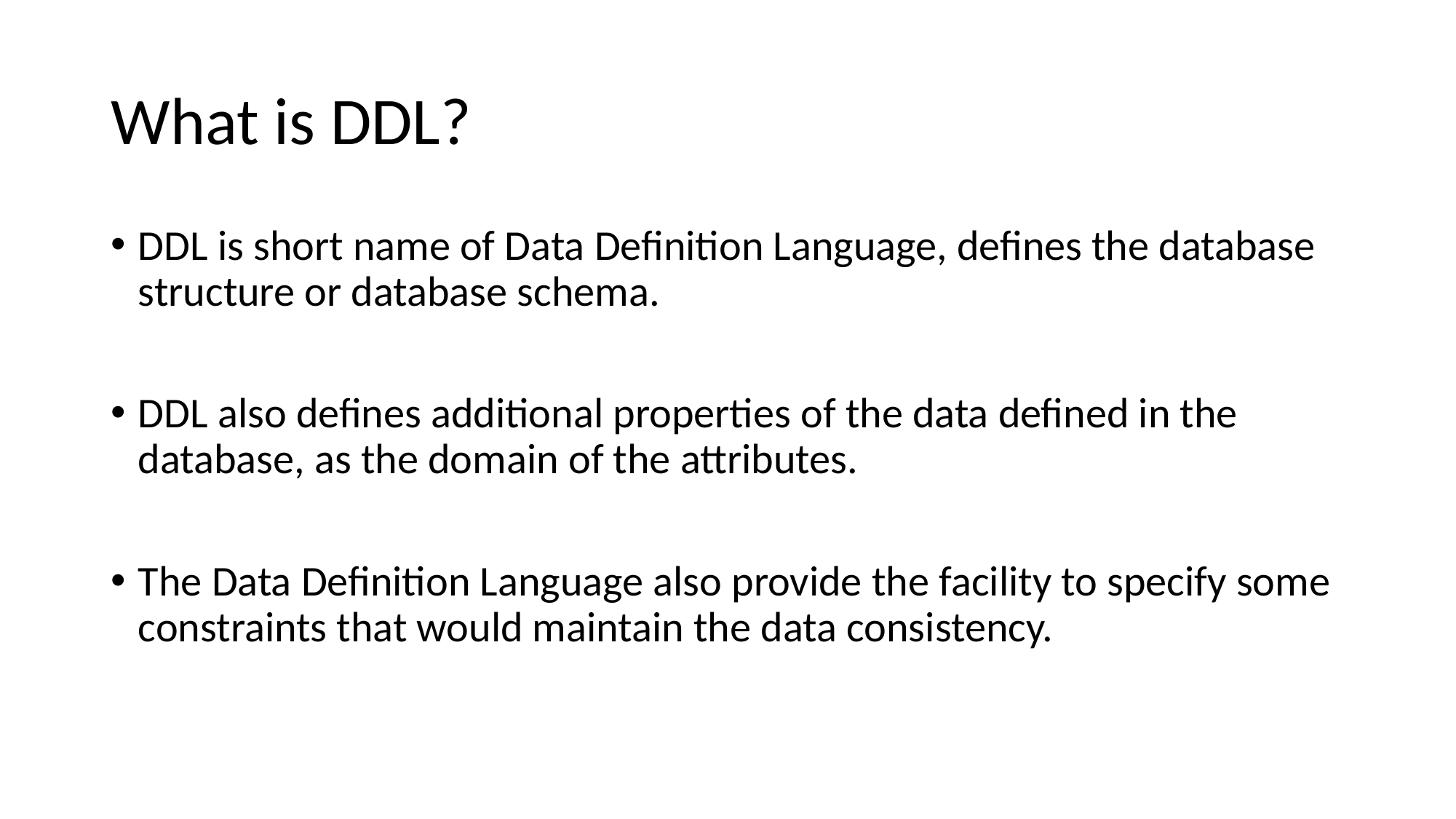

# What is DDL?
DDL is short name of Data Definition Language, defines the database structure or database schema.

DDL also defines additional properties of the data defined in the database, as the domain of the attributes.

The Data Definition Language also provide the facility to specify some constraints that would maintain the data consistency.